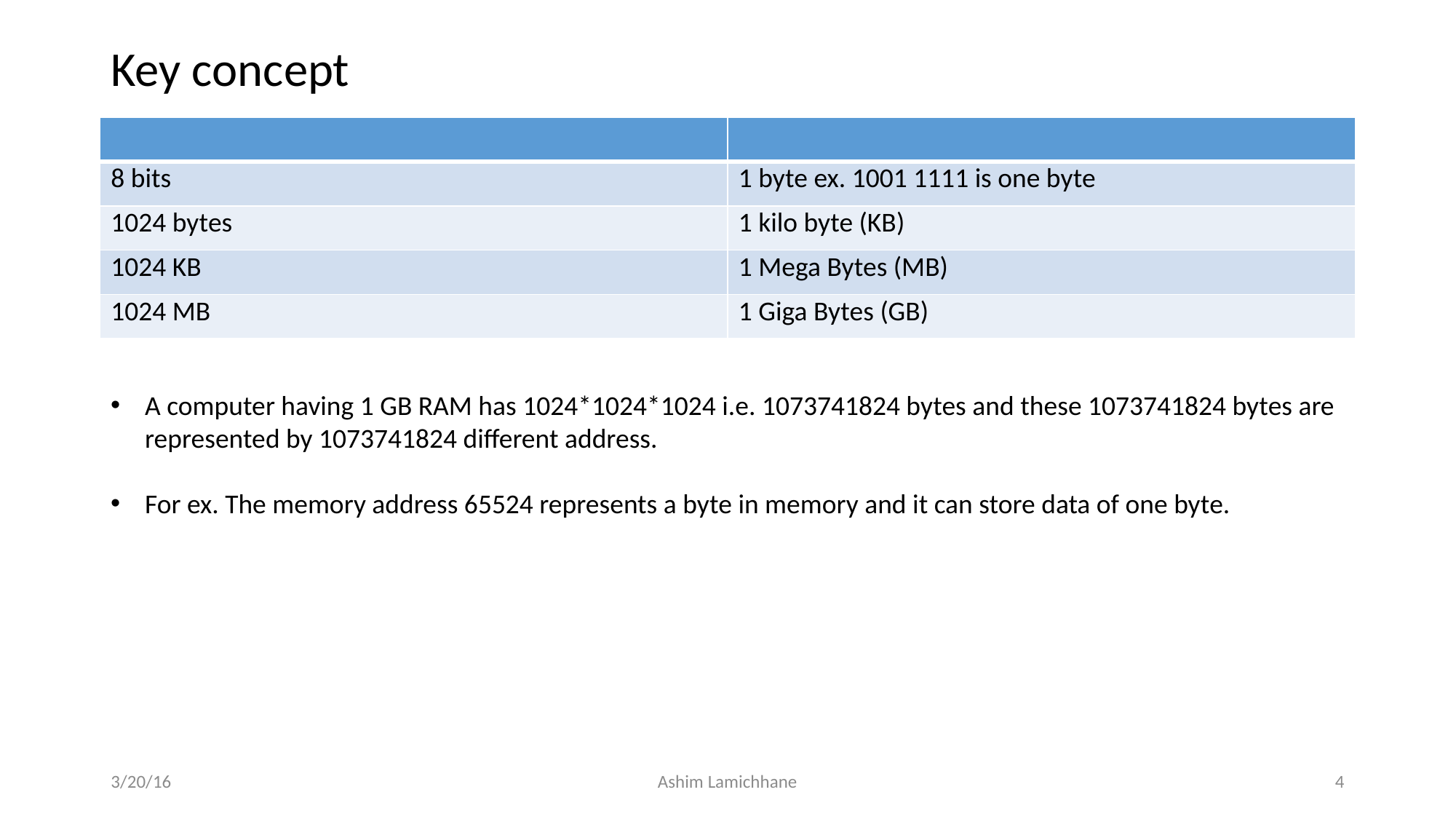

# Key concept
|  |  |
| --- | --- |
| 8 bits | 1 byte ex. 1001 1111 is one byte |
| 1024 bytes | 1 kilo byte (KB) |
| 1024 KB | 1 Mega Bytes (MB) |
| 1024 MB | 1 Giga Bytes (GB) |
A computer having 1 GB RAM has 1024*1024*1024 i.e. 1073741824 bytes and these 1073741824 bytes are represented by 1073741824 different address.

For ex. The memory address 65524 represents a byte in memory and it can store data of one byte.
3/20/16
Ashim Lamichhane
4